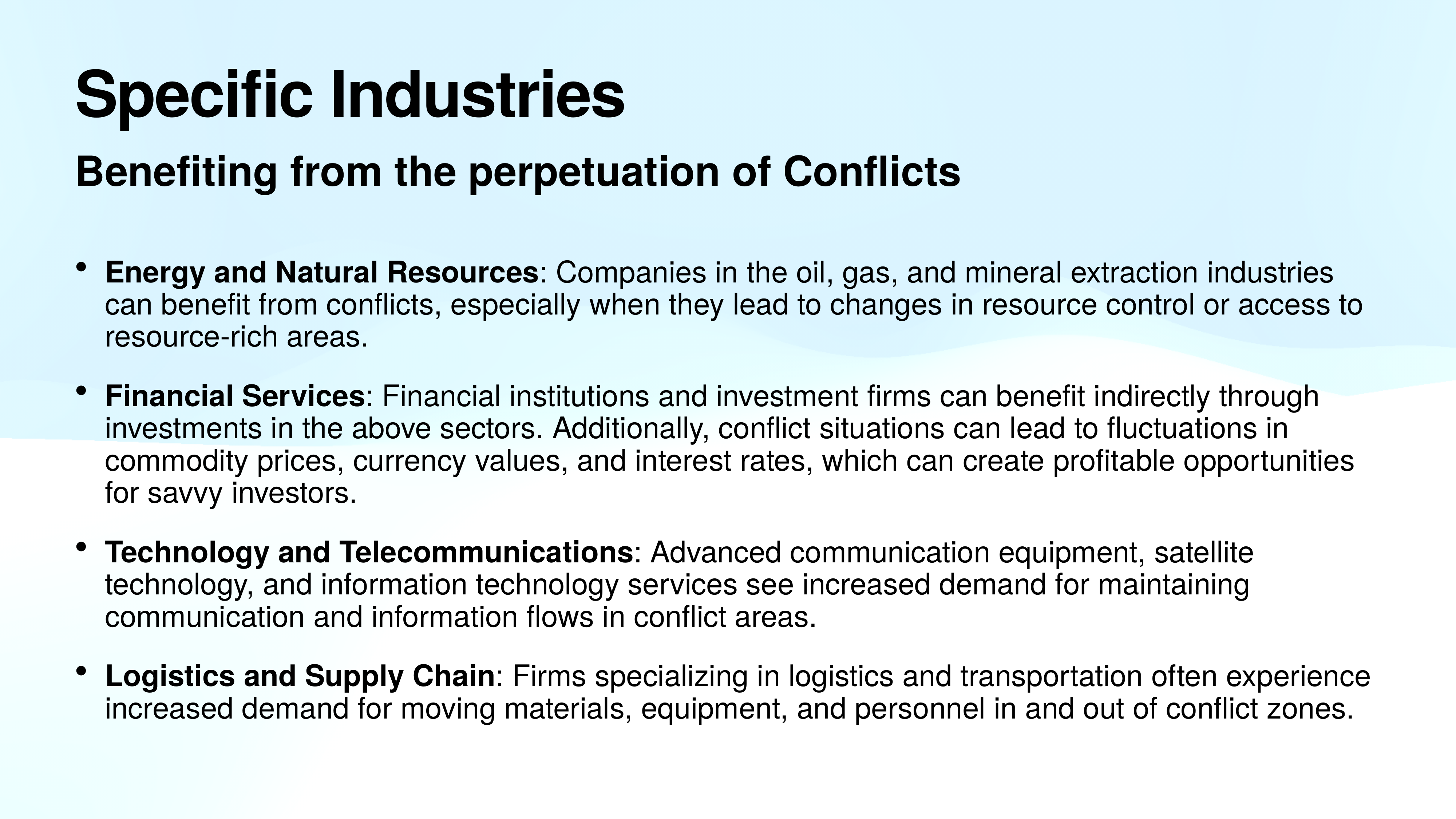

# Specific Industries
Benefiting from the perpetuation of Conflicts
Energy and Natural Resources: Companies in the oil, gas, and mineral extraction industries can benefit from conflicts, especially when they lead to changes in resource control or access to resource-rich areas.
Financial Services: Financial institutions and investment firms can benefit indirectly through investments in the above sectors. Additionally, conflict situations can lead to fluctuations in commodity prices, currency values, and interest rates, which can create profitable opportunities for savvy investors.
Technology and Telecommunications: Advanced communication equipment, satellite technology, and information technology services see increased demand for maintaining communication and information flows in conflict areas.
Logistics and Supply Chain: Firms specializing in logistics and transportation often experience increased demand for moving materials, equipment, and personnel in and out of conflict zones.